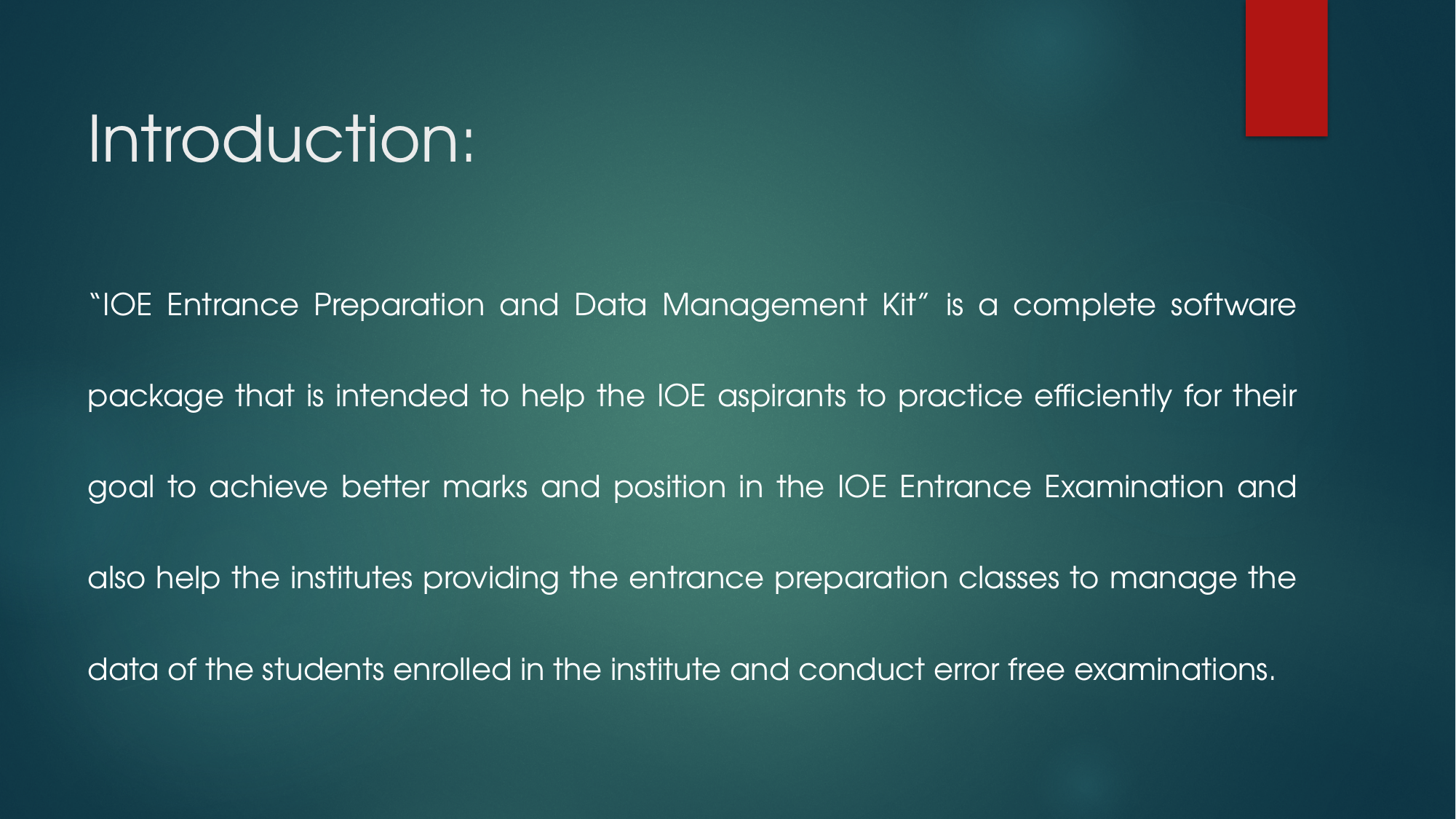

# Introduction:
“IOE Entrance Preparation and Data Management Kit” is a complete software package that is intended to help the IOE aspirants to practice efficiently for their goal to achieve better marks and position in the IOE Entrance Examination and also help the institutes providing the entrance preparation classes to manage the data of the students enrolled in the institute and conduct error free examinations.